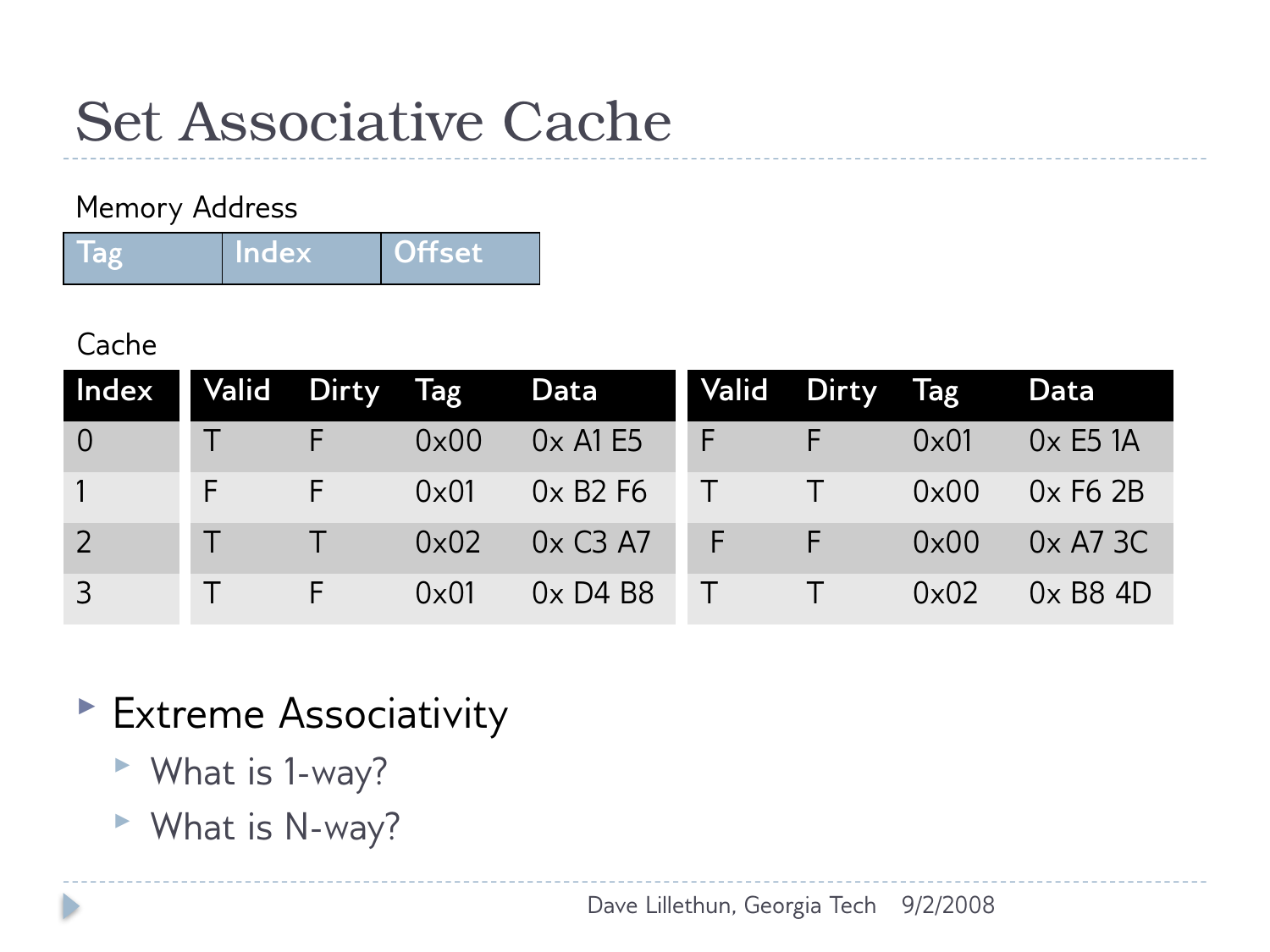

# Set Associative Cache
Memory Address
| Tag | Index | Offset |
| --- | --- | --- |
Cache
| Index |
| --- |
| 0 |
| 1 |
| 2 |
| 3 |
| Valid | Dirty | Tag | Data |
| --- | --- | --- | --- |
| T | F | 0x00 | 0x A1 E5 |
| F | F | 0x01 | 0x B2 F6 |
| T | T | 0x02 | 0x C3 A7 |
| T | F | 0x01 | 0x D4 B8 |
| Valid | Dirty | Tag | Data |
| --- | --- | --- | --- |
| F | F | 0x01 | 0x E5 1A |
| T | T | 0x00 | 0x F6 2B |
| F | F | 0x00 | 0x A7 3C |
| T | T | 0x02 | 0x B8 4D |
Extreme Associativity
What is 1-way?
What is N-way?
Dave Lillethun, Georgia Tech
9/2/2008